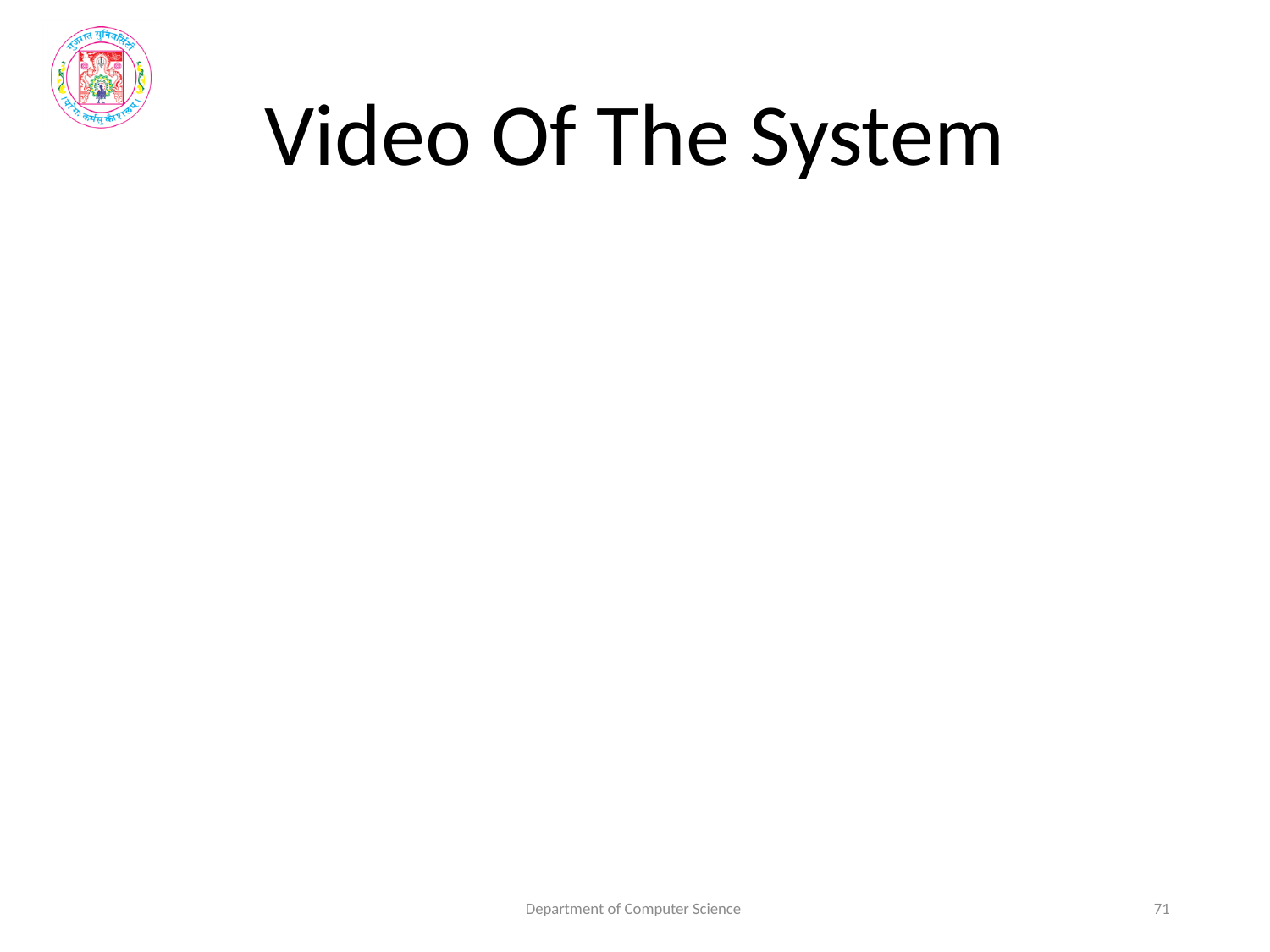

# Video Of The System

Department of Computer Science
71